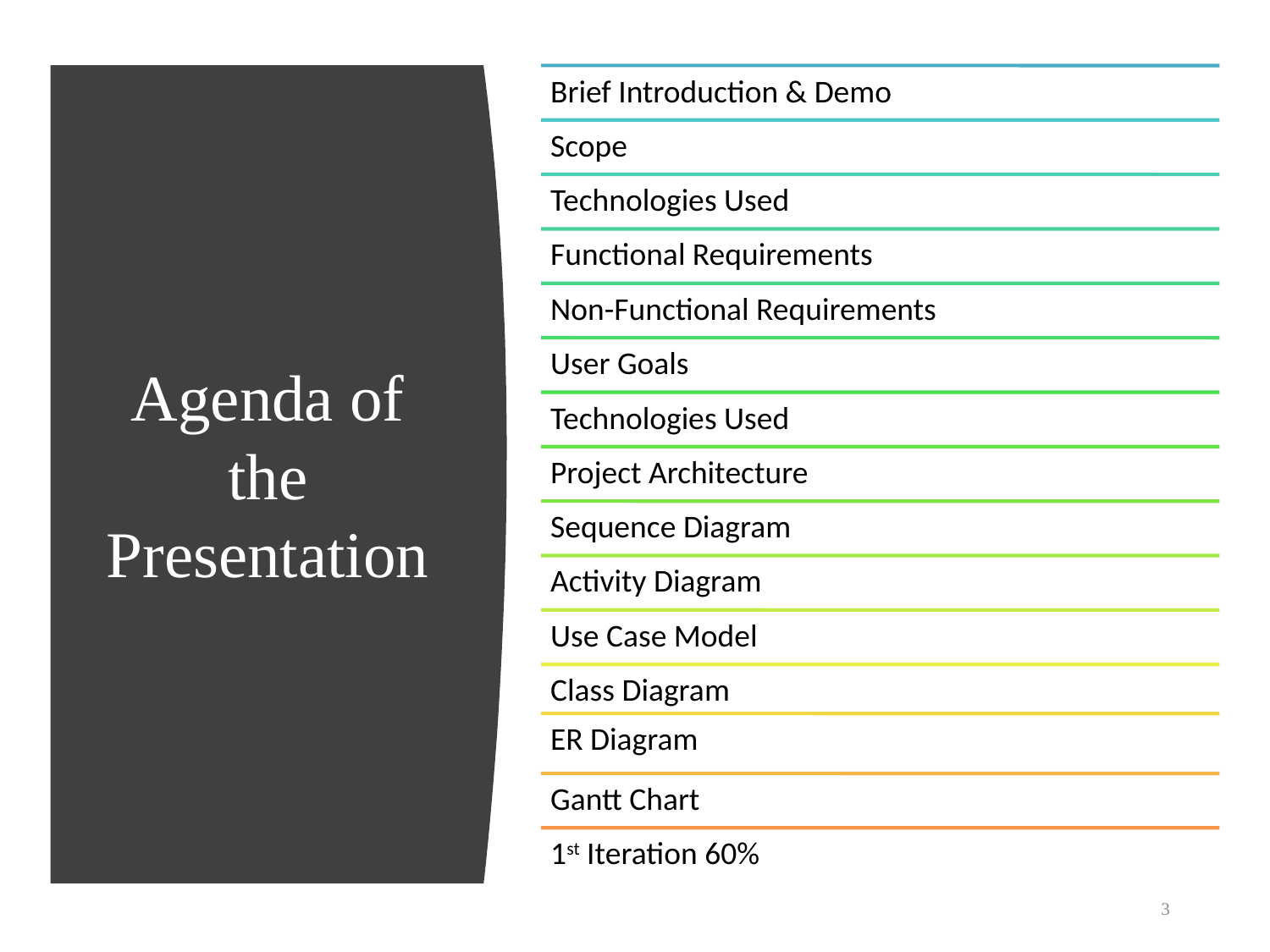

Brief Introduction & Demo
Scope
Technologies Used
Functional Requirements
Non-Functional Requirements
User Goals
Technologies Used
Project Architecture
Sequence Diagram
Activity Diagram
Use Case Model
Class Diagram
ER Diagram
Gantt Chart
1st Iteration 60%

# Agenda of the Presentation
3